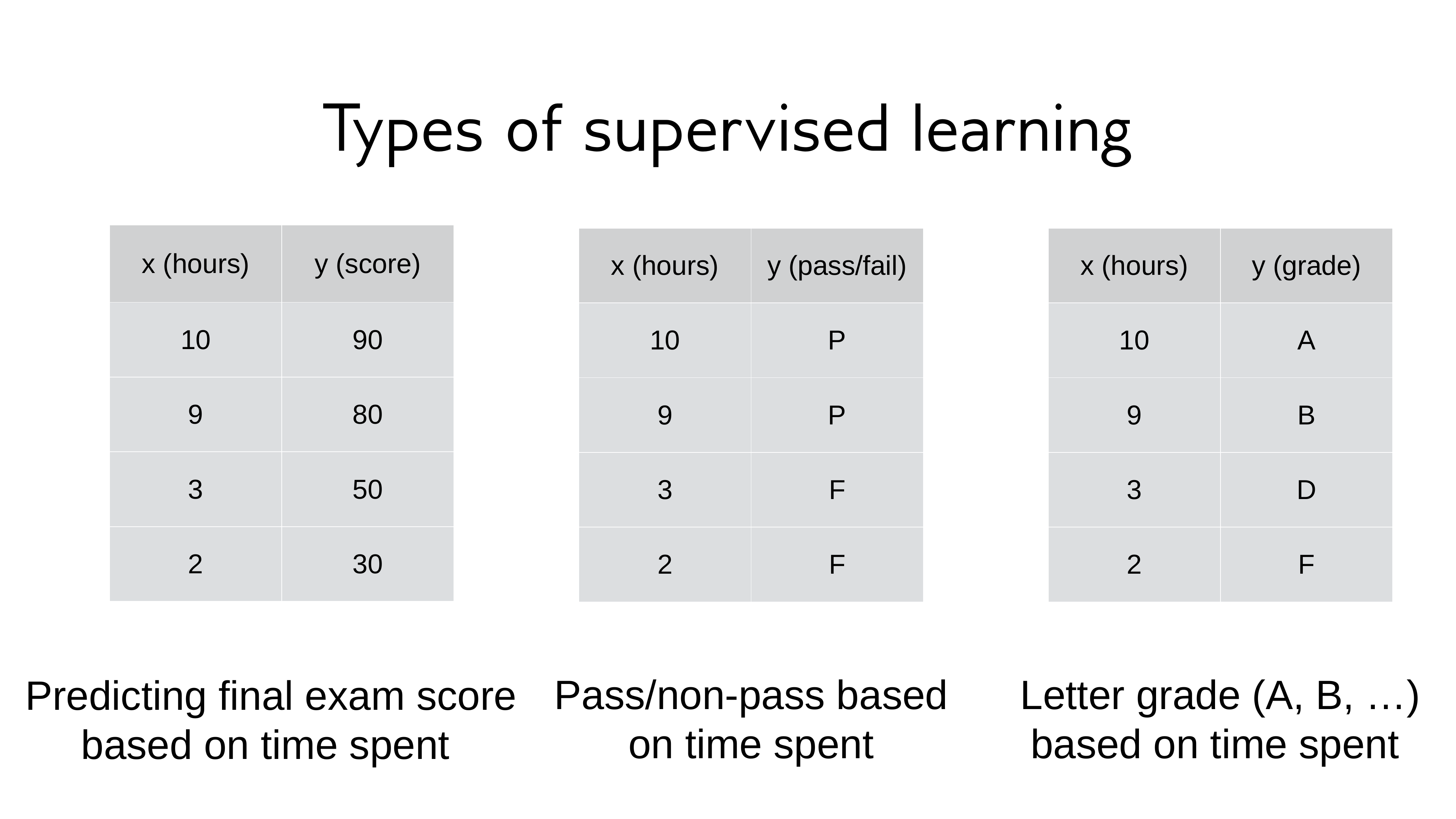

Types of supervised learning
| x (hours) | y (score) |
| --- | --- |
| 10 | 90 |
| 9 | 80 |
| 3 | 50 |
| 2 | 30 |
| x (hours) | y (pass/fail) |
| --- | --- |
| 10 | P |
| 9 | P |
| 3 | F |
| 2 | F |
| x (hours) | y (grade) |
| --- | --- |
| 10 | A |
| 9 | B |
| 3 | D |
| 2 | F |
# Predicting final exam score based on time spent
Pass/non-pass based on time spent
Letter grade (A, B, …) based on time spent